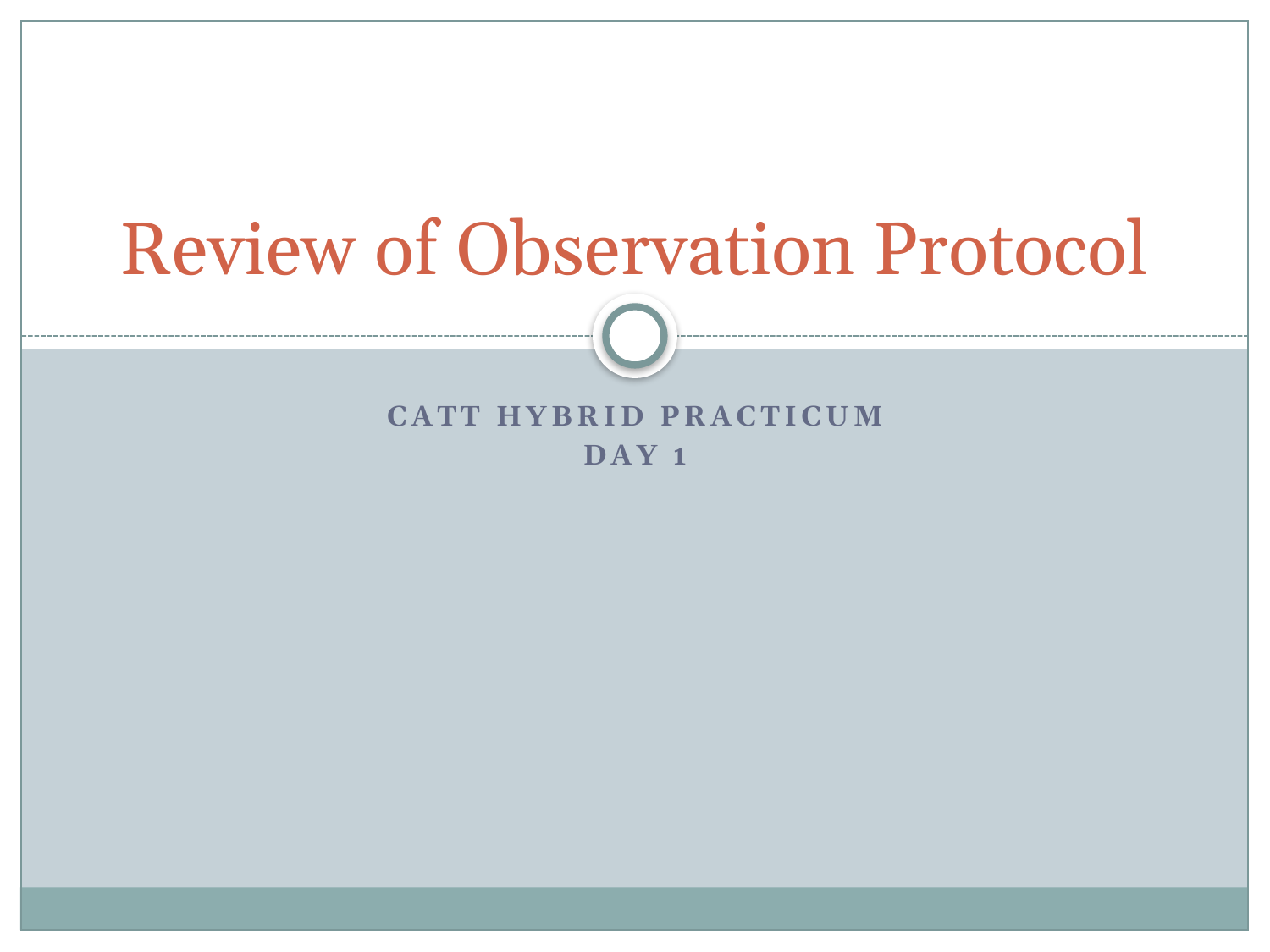

# Review of Observation Protocol
CATT Hybrid Practicum
Day 1